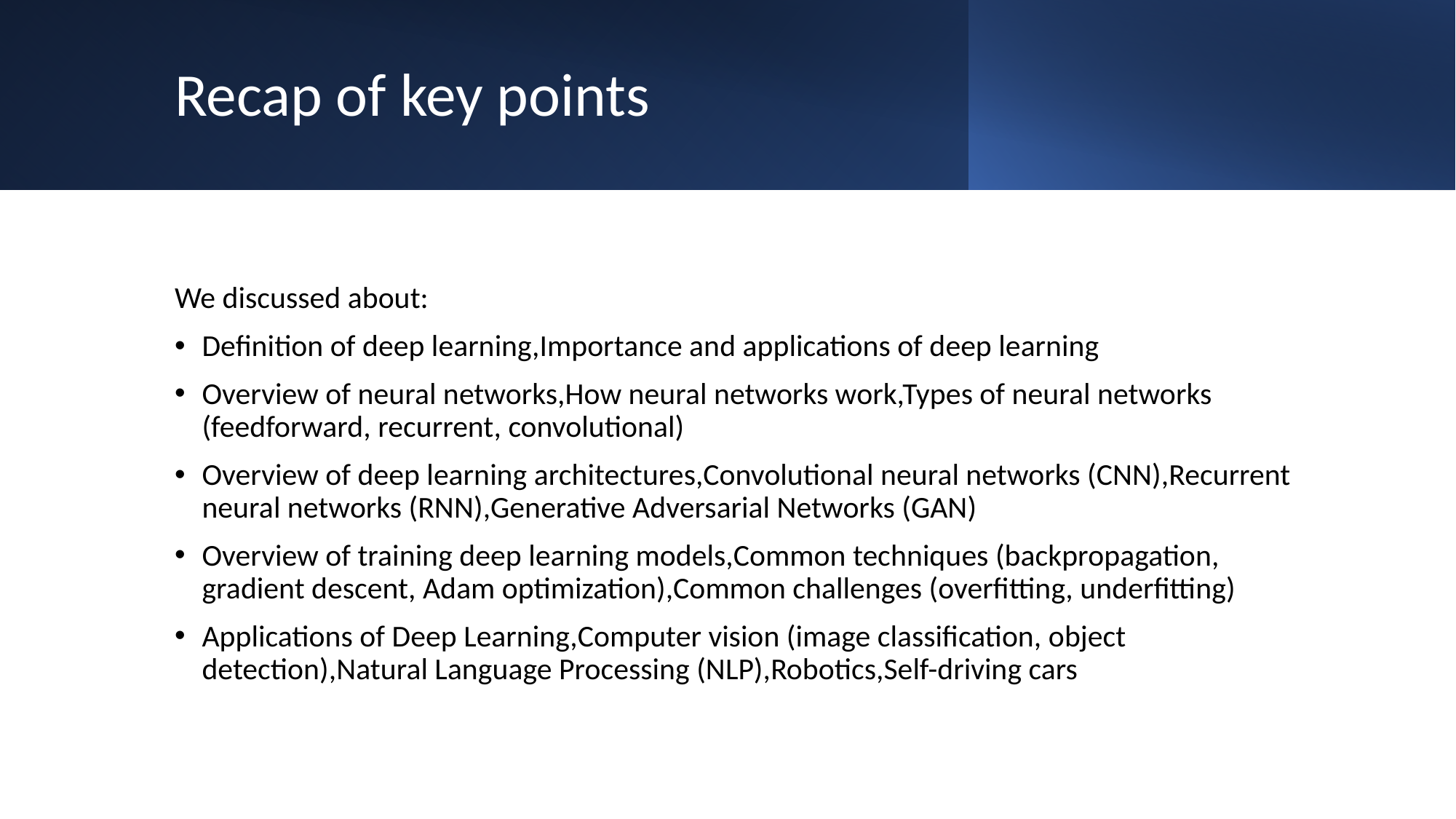

# Recap of key points
We discussed about:
Definition of deep learning,Importance and applications of deep learning
Overview of neural networks,How neural networks work,Types of neural networks (feedforward, recurrent, convolutional)
Overview of deep learning architectures,Convolutional neural networks (CNN),Recurrent neural networks (RNN),Generative Adversarial Networks (GAN)
Overview of training deep learning models,Common techniques (backpropagation, gradient descent, Adam optimization),Common challenges (overfitting, underfitting)
Applications of Deep Learning,Computer vision (image classification, object detection),Natural Language Processing (NLP),Robotics,Self-driving cars